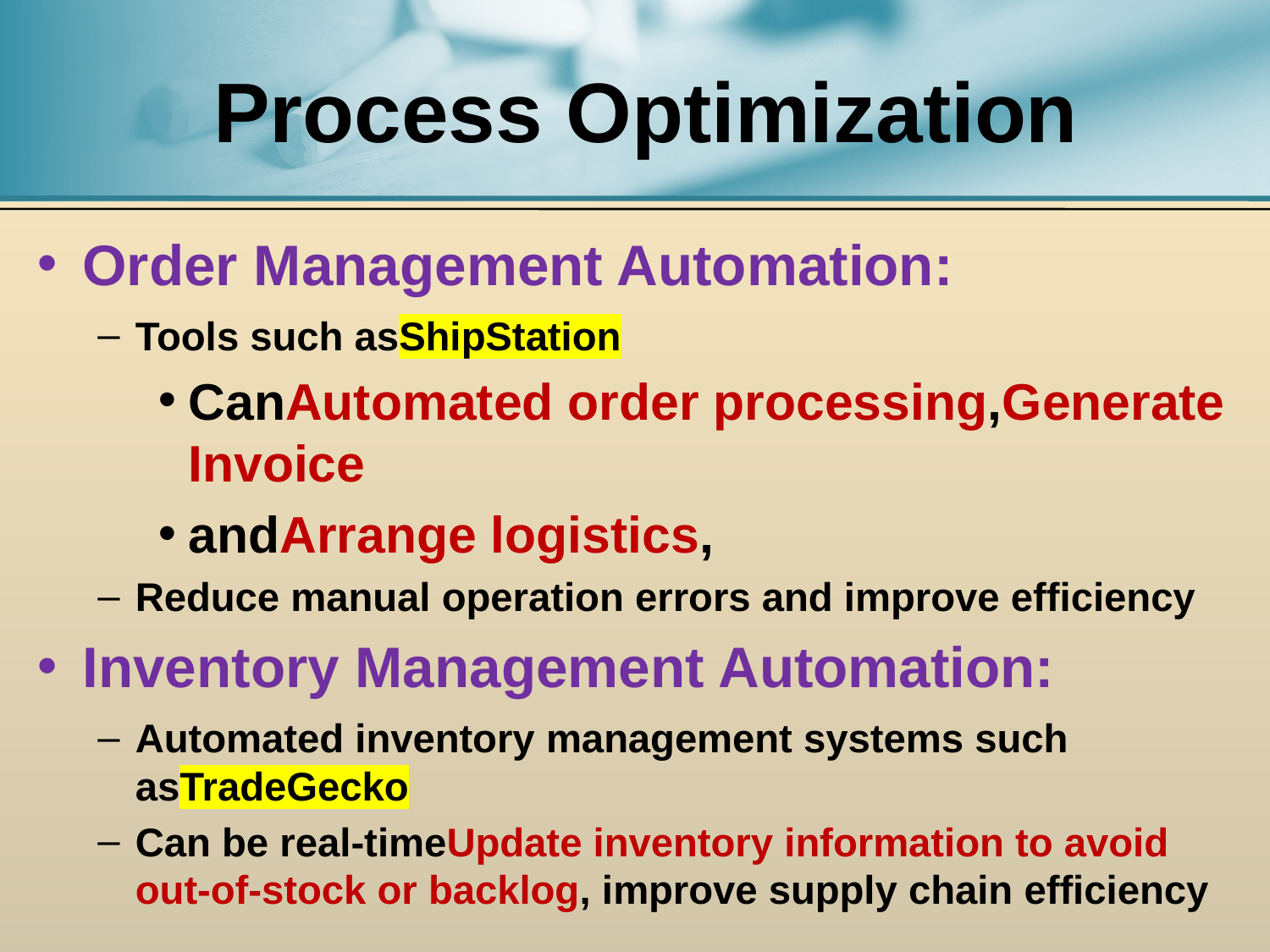

# Process Optimization
Order Management Automation:
Tools such asShipStation
CanAutomated order processing,Generate Invoice
andArrange logistics,
Reduce manual operation errors and improve efficiency
Inventory Management Automation:
Automated inventory management systems such asTradeGecko
Can be real-timeUpdate inventory information to avoid out-of-stock or backlog, improve supply chain efficiency